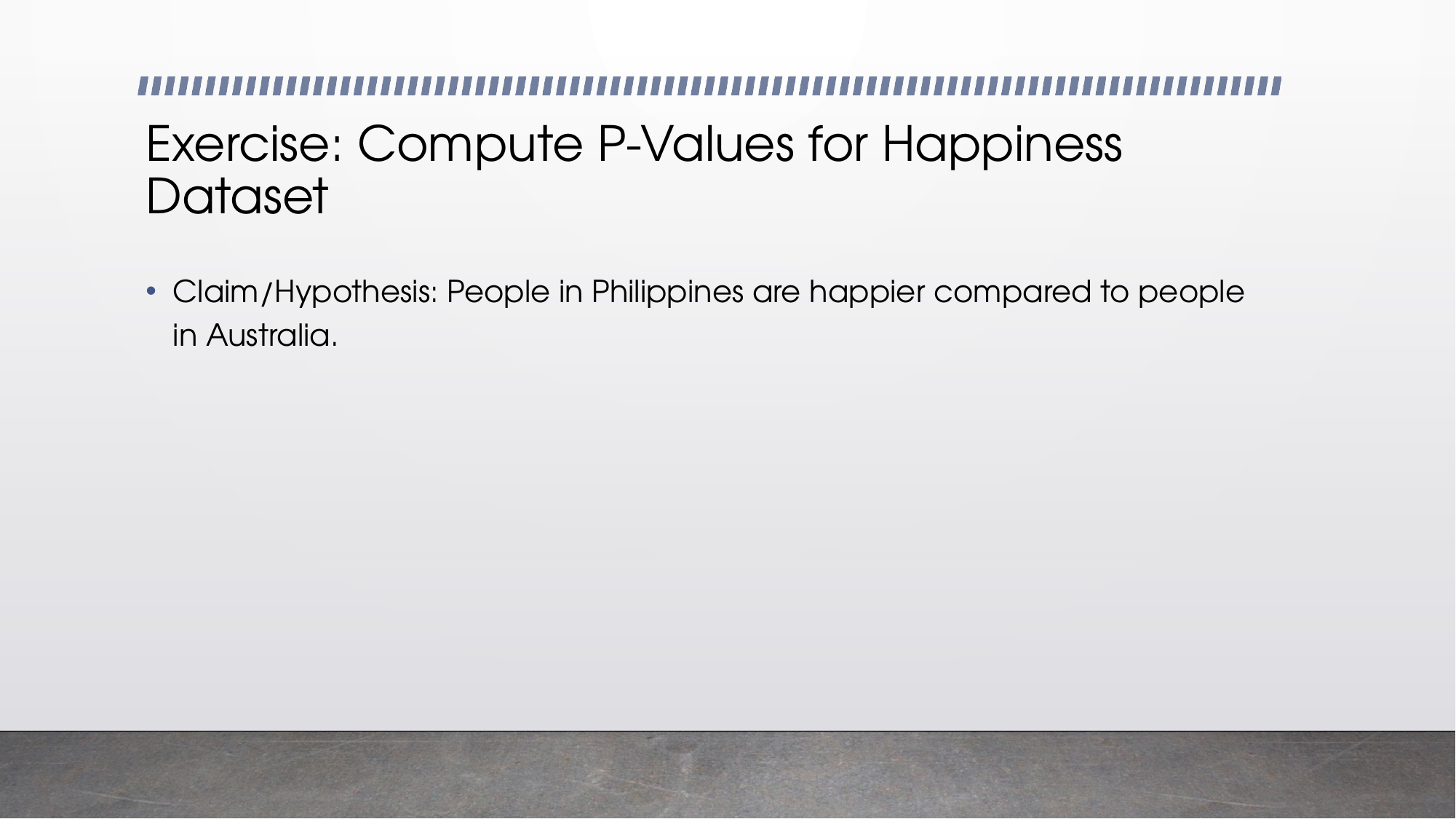

# Exercise: Compute P-Values for Happiness Dataset
Claim/Hypothesis: People in Philippines are happier compared to people in Australia.